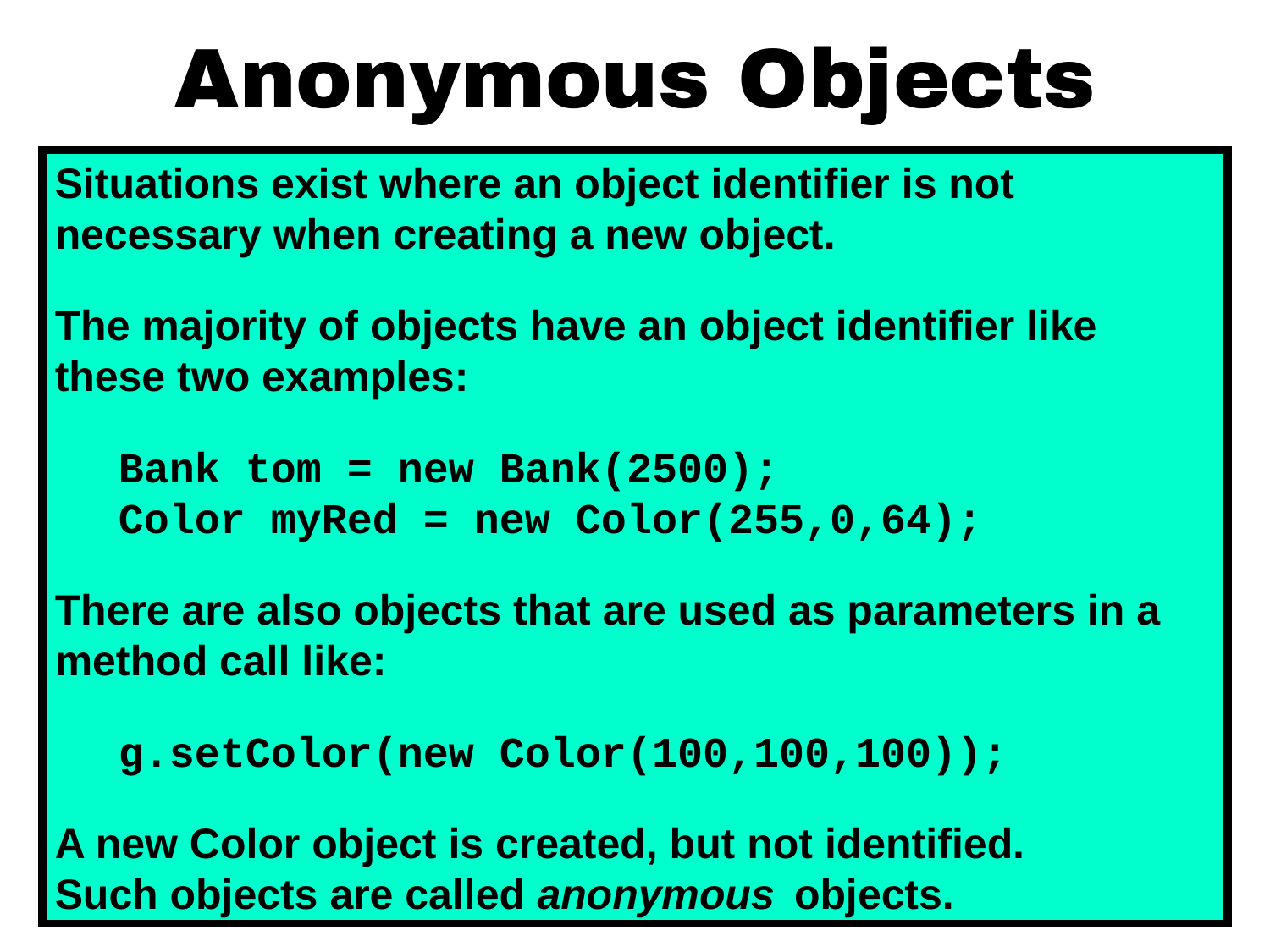

# Anonymous Objects
Situations exist where an object identifier is not necessary when creating a new object.

The majority of objects have an object identifier like these two examples:

	Bank tom = new Bank(2500);
	Color myRed = new Color(255,0,64);

There are also objects that are used as parameters in a method call like:

	g.setColor(new Color(100,100,100));

A new Color object is created, but not identified.
Such objects are called anonymous  objects.